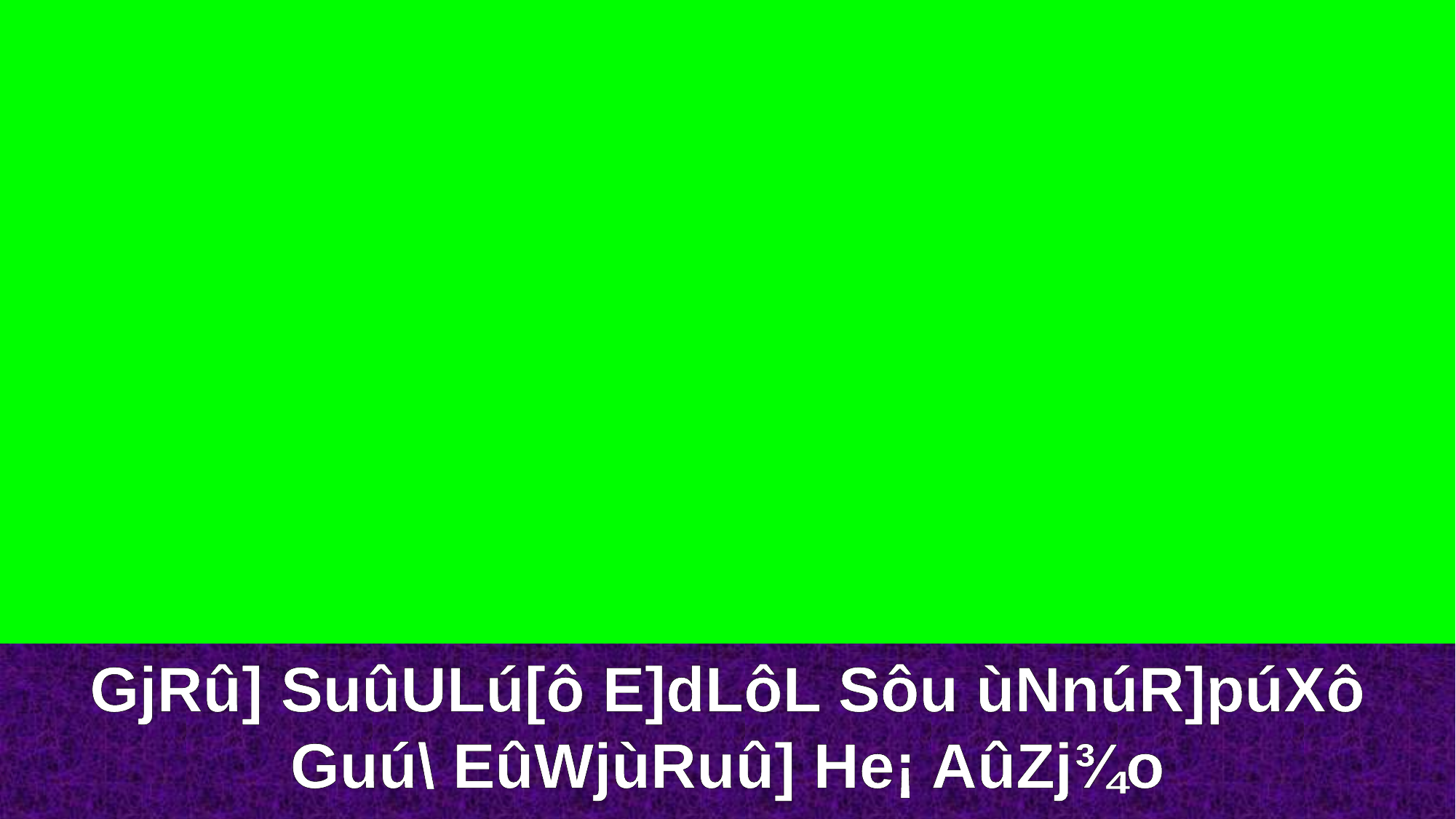

GjRû] SuûULú[ô E]dLôL Sôu ùNnúR]púXô Guú\ EûWjùRuû] He¡ AûZj¾o